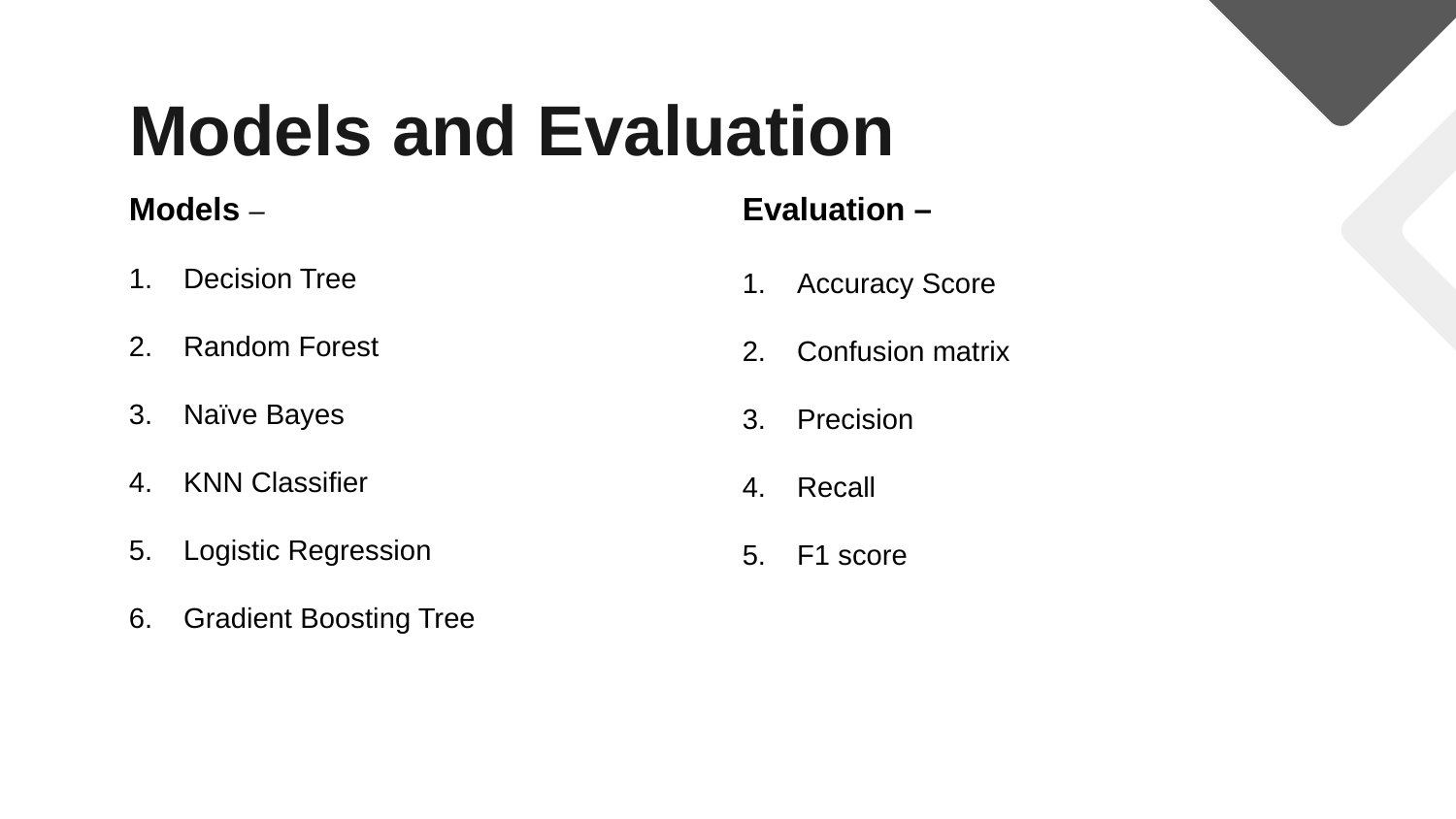

# Models and Evaluation
Models –

Decision Tree

Random Forest

Naïve Bayes

KNN Classifier

Logistic Regression

Gradient Boosting Tree

Evaluation –

Accuracy Score

Confusion matrix

Precision

Recall

F1 score